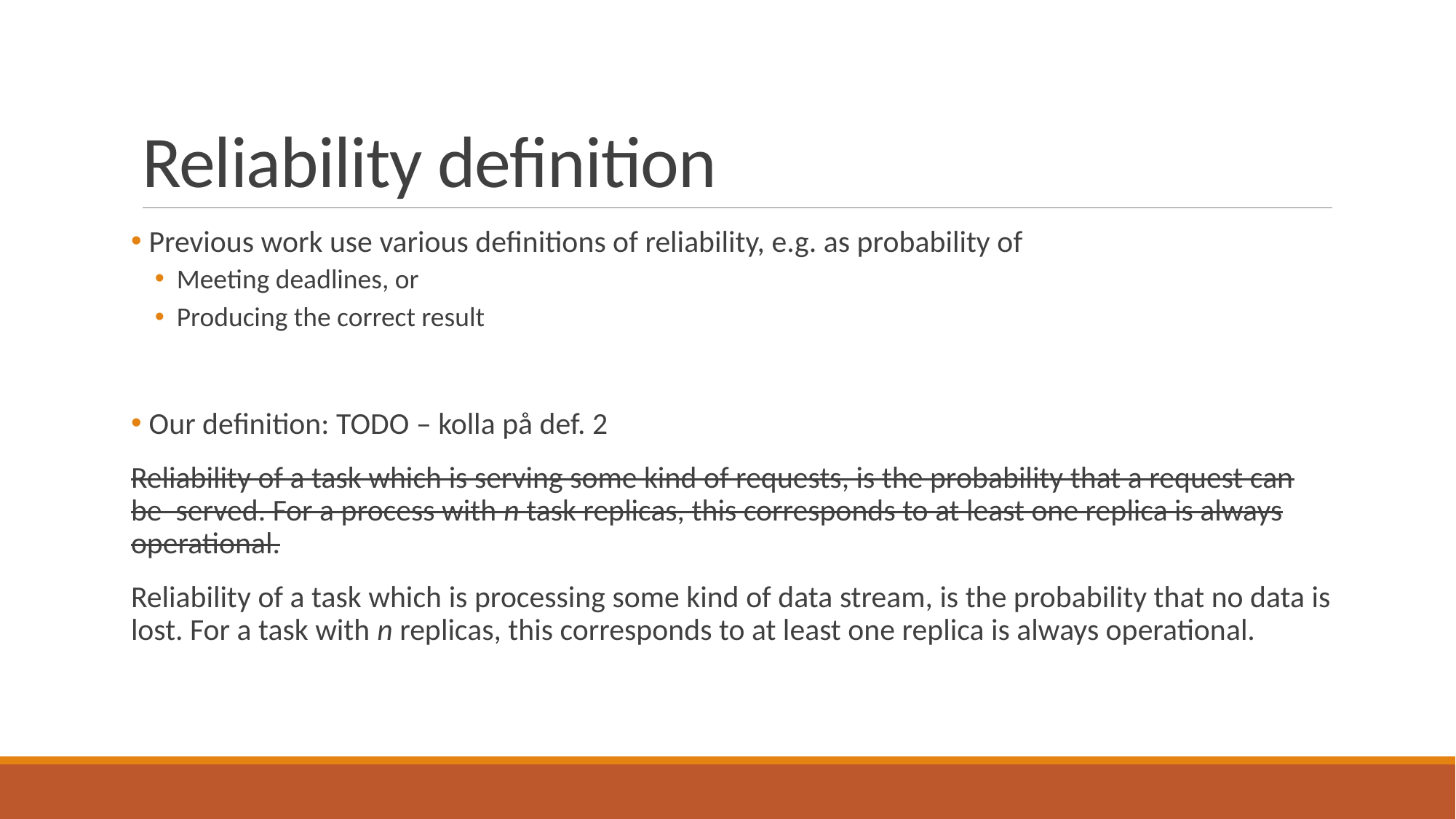

# Reliability definition
 Previous work use various definitions of reliability, e.g. as probability of
Meeting deadlines, or
Producing the correct result

 Our definition: TODO – kolla på def. 2
Reliability of a task which is serving some kind of requests, is the probability that a request can be  served. For a process with n task replicas, this corresponds to at least one replica is always operational.
Reliability of a task which is processing some kind of data stream, is the probability that no data is lost. For a task with n replicas, this corresponds to at least one replica is always operational.